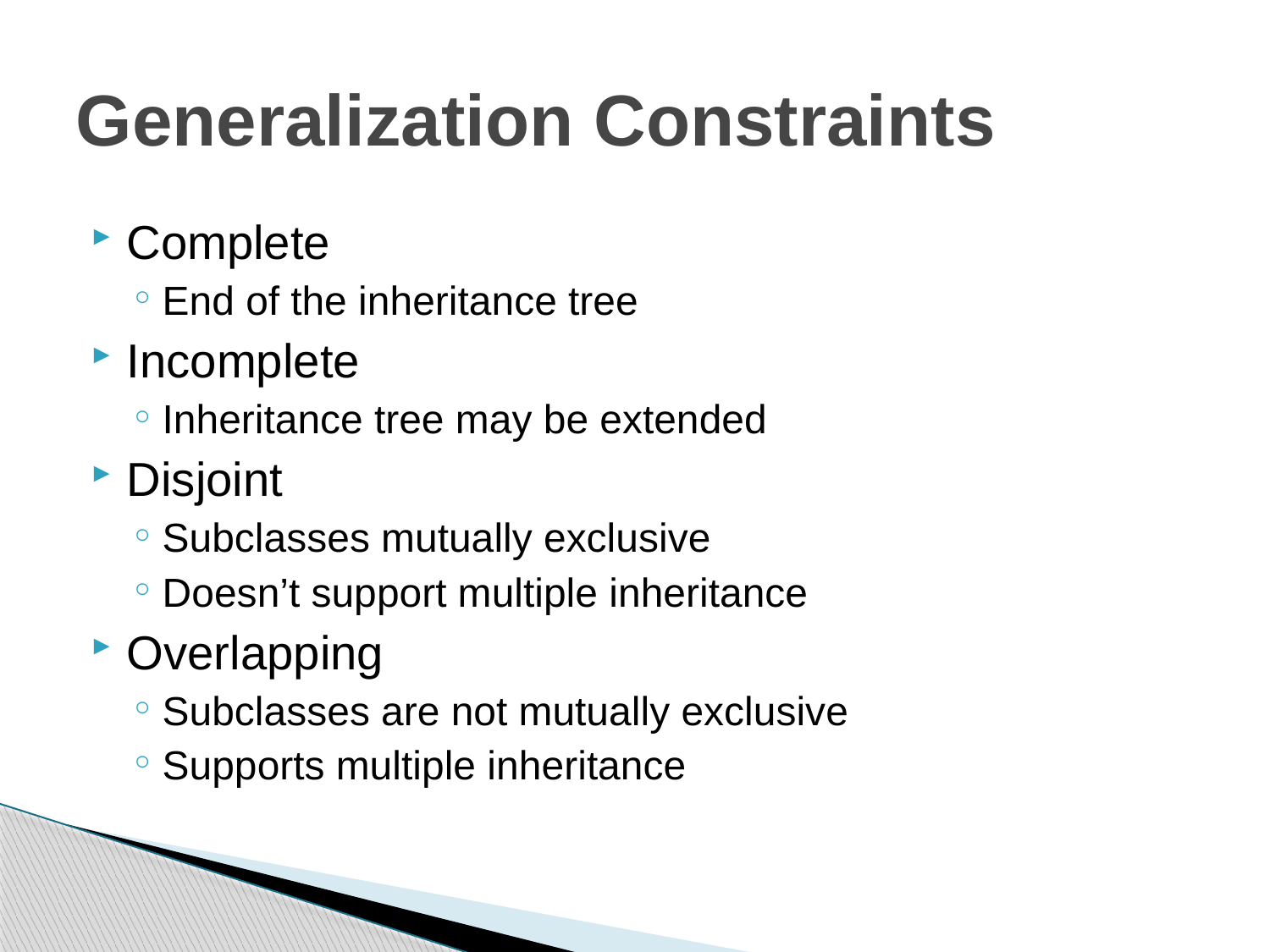

# Generalization Constraints
Complete
End of the inheritance tree
Incomplete
Inheritance tree may be extended
Disjoint
Subclasses mutually exclusive
Doesn’t support multiple inheritance
Overlapping
Subclasses are not mutually exclusive
Supports multiple inheritance